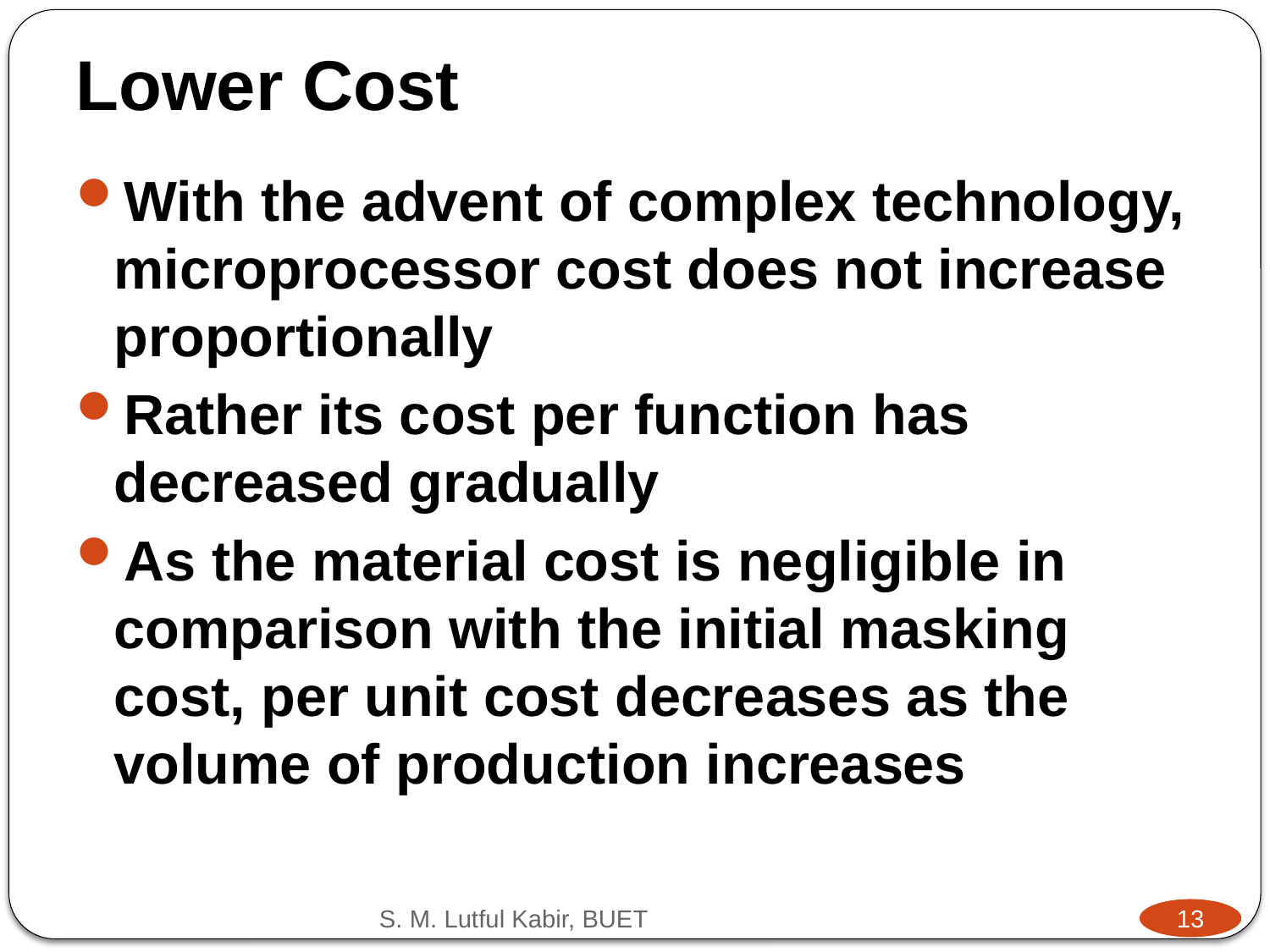

# Lower Cost
With the advent of complex technology, microprocessor cost does not increase proportionally
Rather its cost per function has decreased gradually
As the material cost is negligible in comparison with the initial masking cost, per unit cost decreases as the volume of production increases

S. M. Lutful Kabir, BUET
13